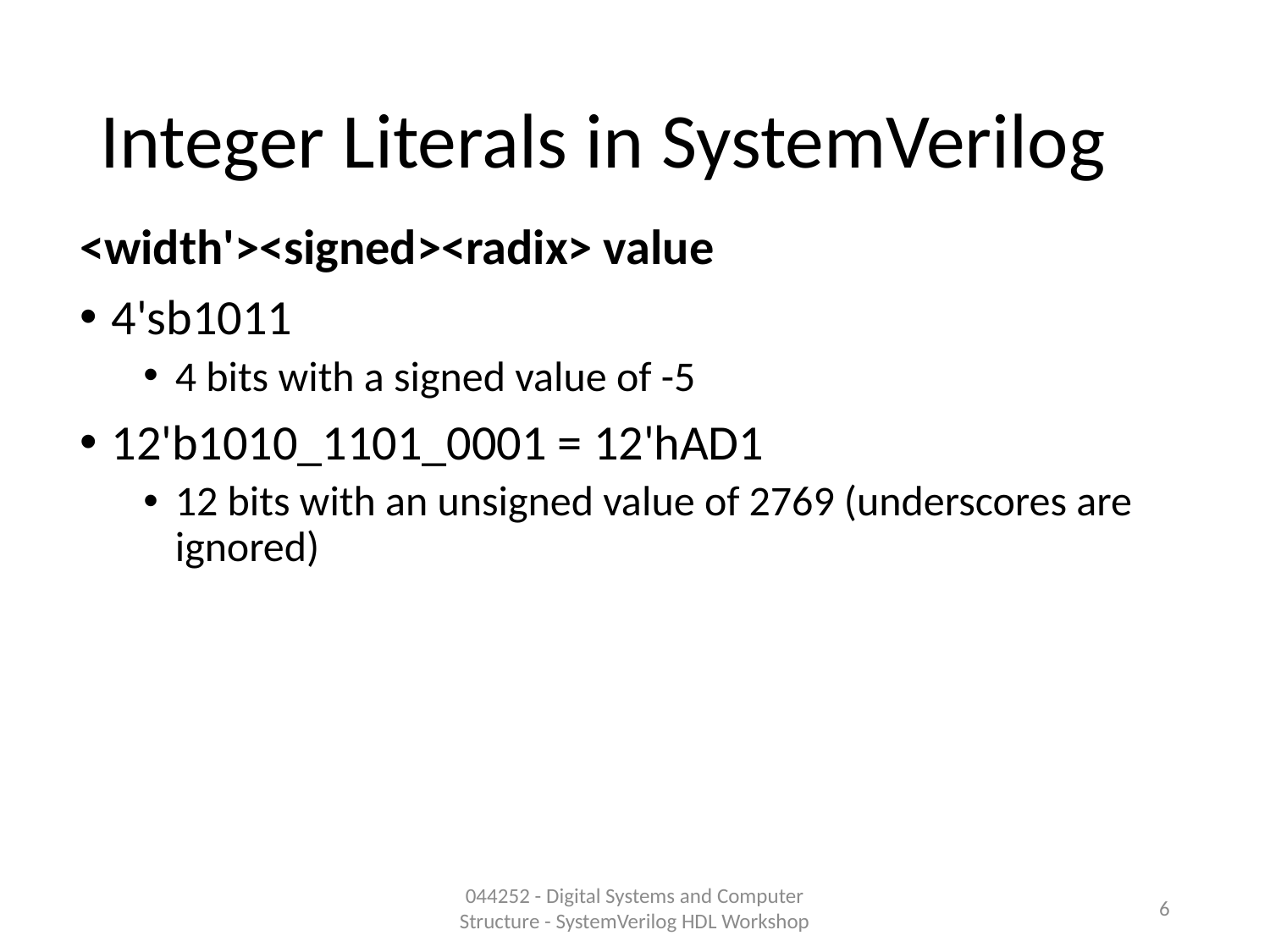

# Integer Literals in SystemVerilog
<width'><signed><radix> value
4'sb1011
4 bits with a signed value of -5
12'b1010_1101_0001 = 12'hAD1
12 bits with an unsigned value of 2769 (underscores are ignored)
044252 - Digital Systems and Computer Structure - SystemVerilog HDL Workshop
6